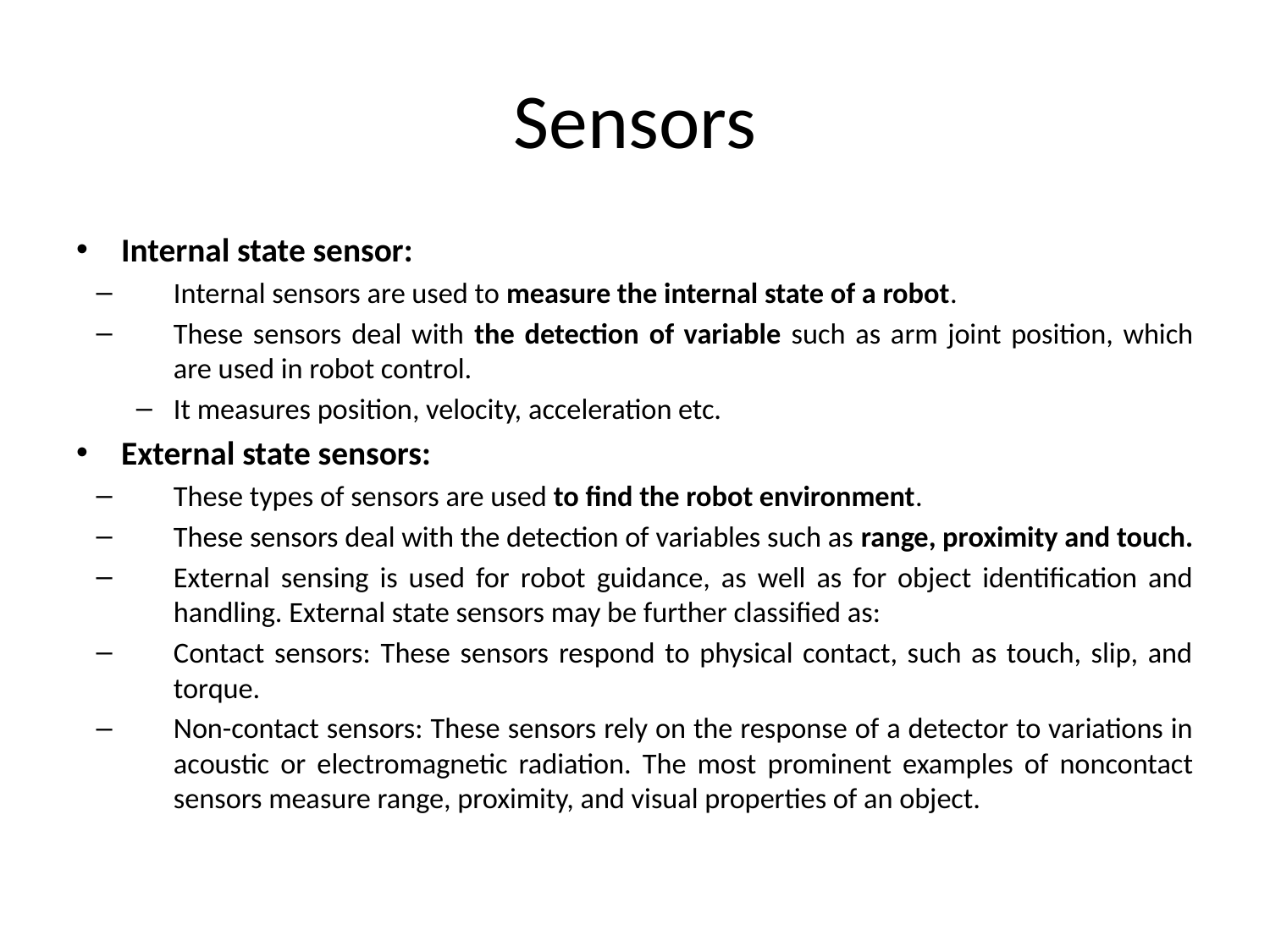

# Sensors
Internal state sensor:
Internal sensors are used to measure the internal state of a robot.
These sensors deal with the detection of variable such as arm joint position, which are used in robot control.
It measures position, velocity, acceleration etc.
External state sensors:
These types of sensors are used to find the robot environment.
These sensors deal with the detection of variables such as range, proximity and touch.
External sensing is used for robot guidance, as well as for object identification and handling. External state sensors may be further classified as:
Contact sensors: These sensors respond to physical contact, such as touch, slip, and torque.
Non-contact sensors: These sensors rely on the response of a detector to variations in acoustic or electromagnetic radiation. The most prominent examples of noncontact sensors measure range, proximity, and visual properties of an object.